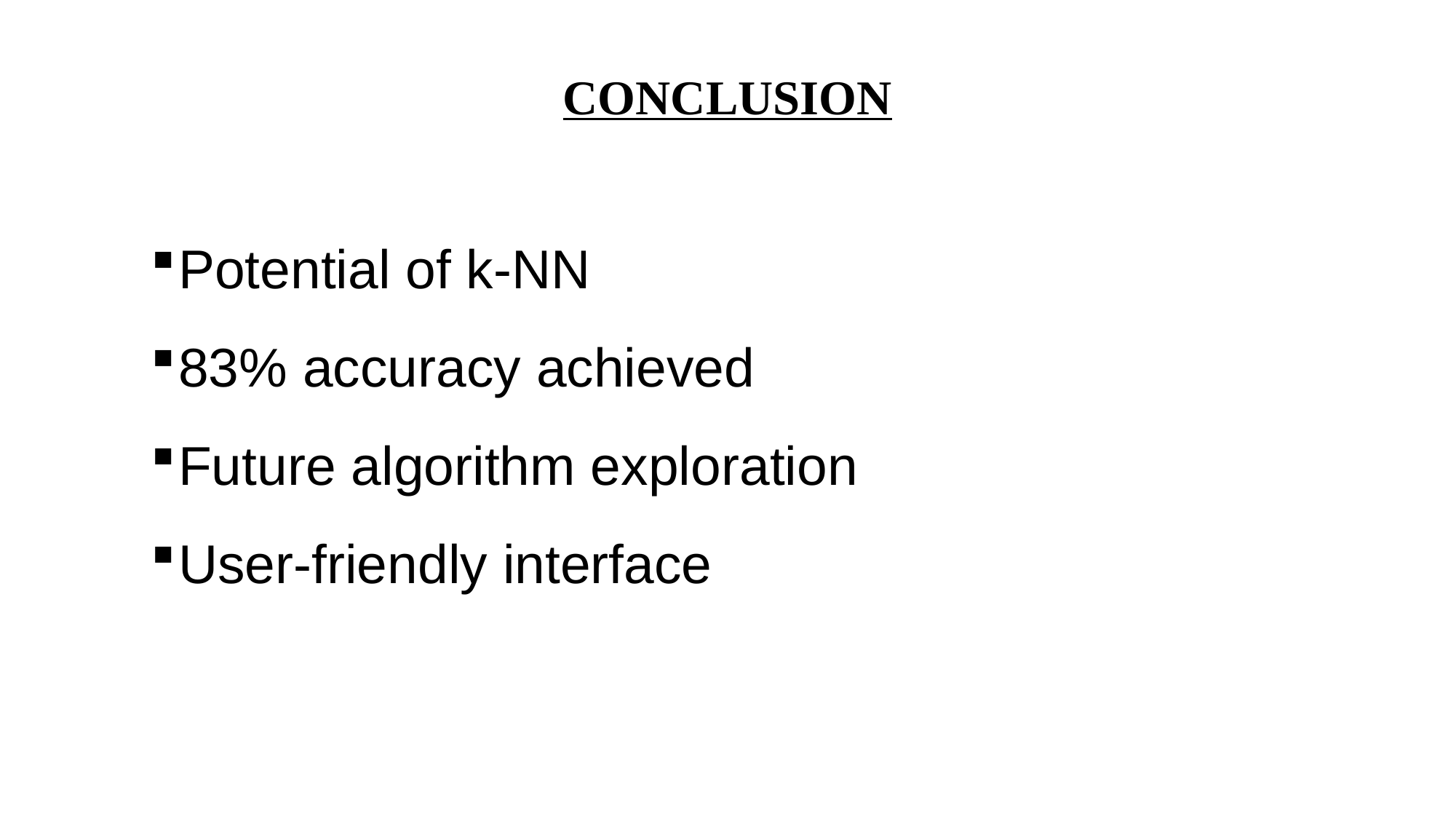

# CONCLUSION

Potential of k-NN
83% accuracy achieved
Future algorithm exploration
User-friendly interface